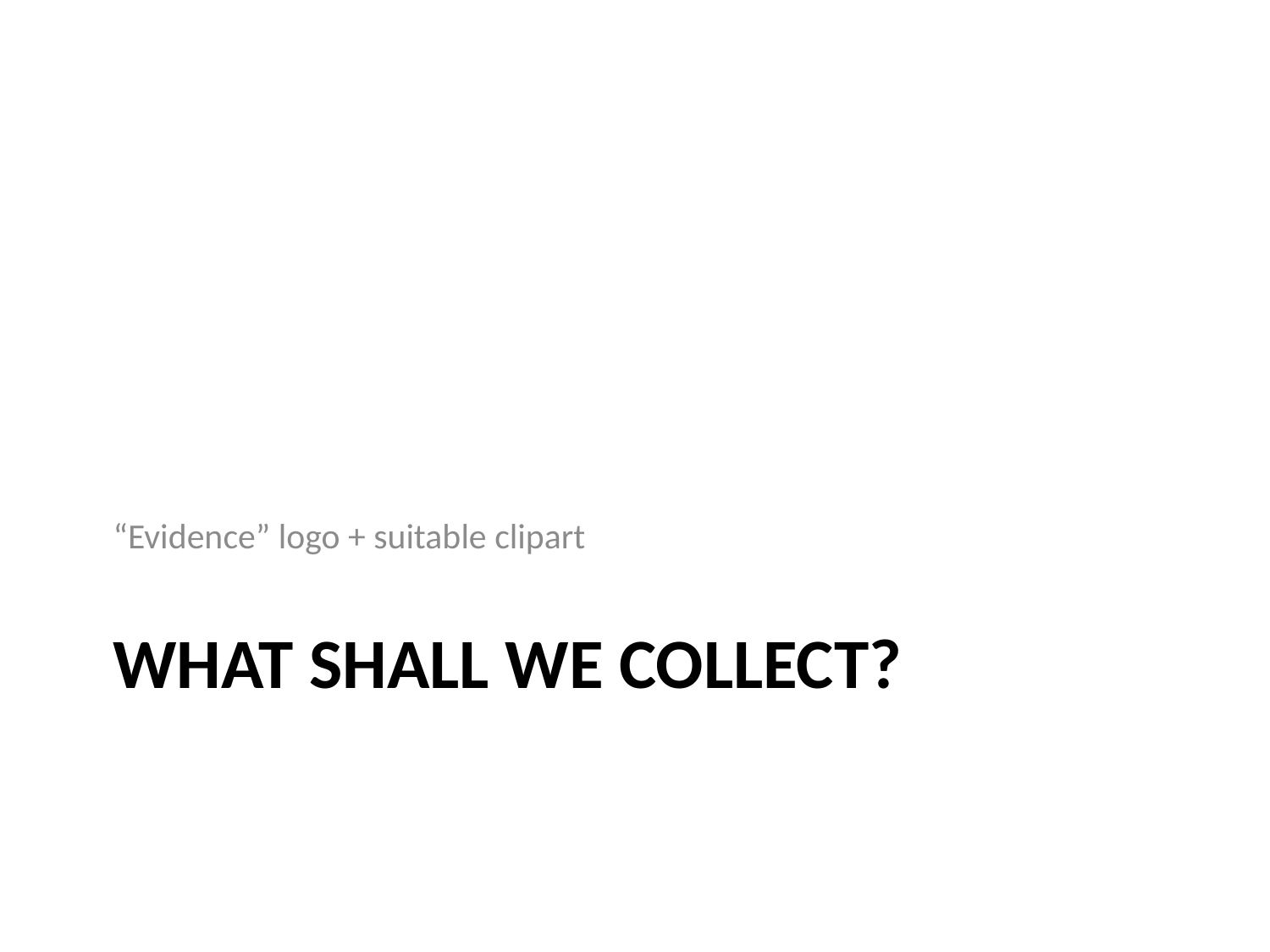

“Evidence” logo + suitable clipart

# What shall we collect?